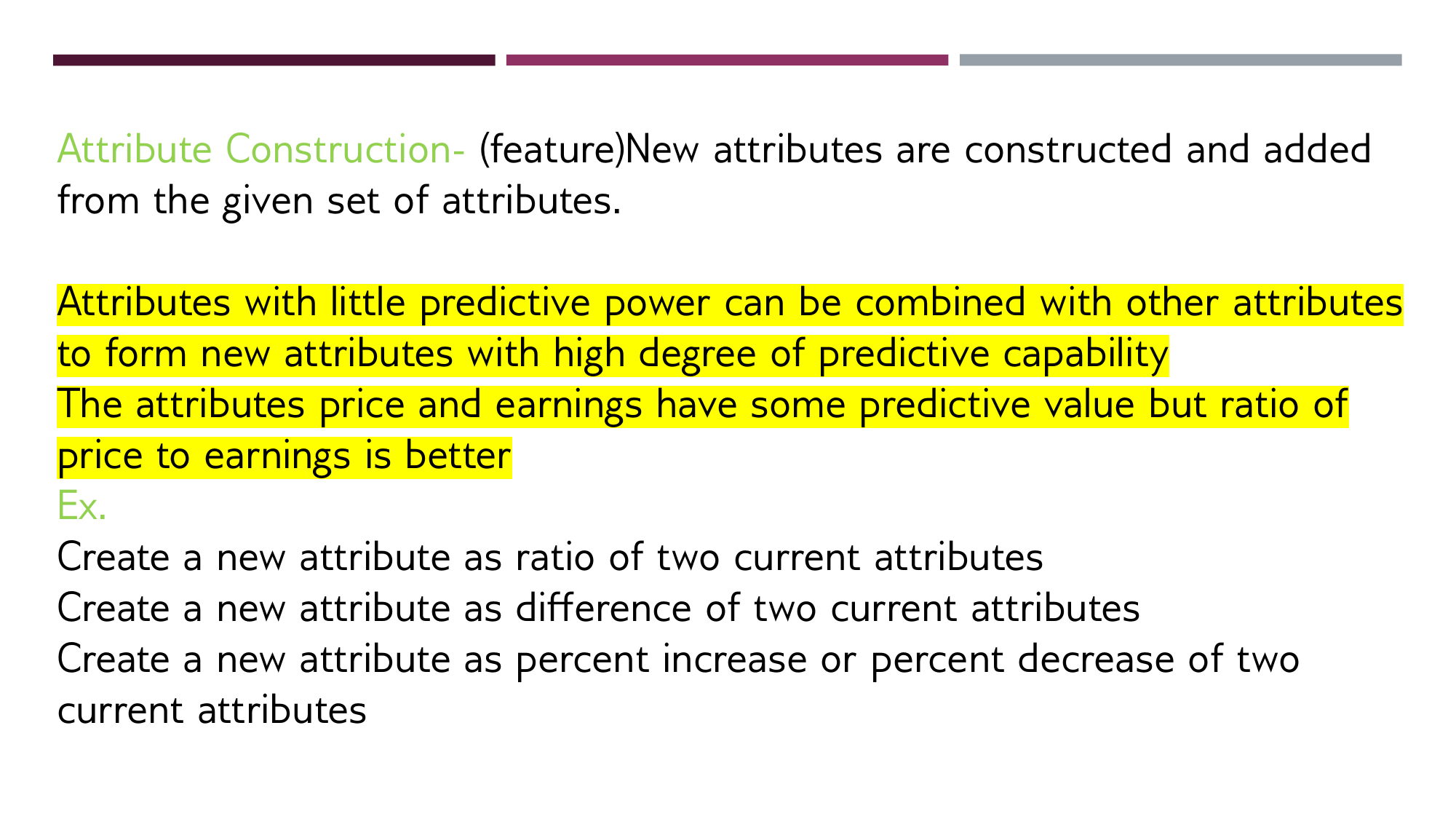

Attribute Construction- (feature)New attributes are constructed and added from the given set of attributes.

Attributes with little predictive power can be combined with other attributes to form new attributes with high degree of predictive capability
The attributes price and earnings have some predictive value but ratio of price to earnings is better
Ex.
Create a new attribute as ratio of two current attributes
Create a new attribute as difference of two current attributes
Create a new attribute as percent increase or percent decrease of two current attributes